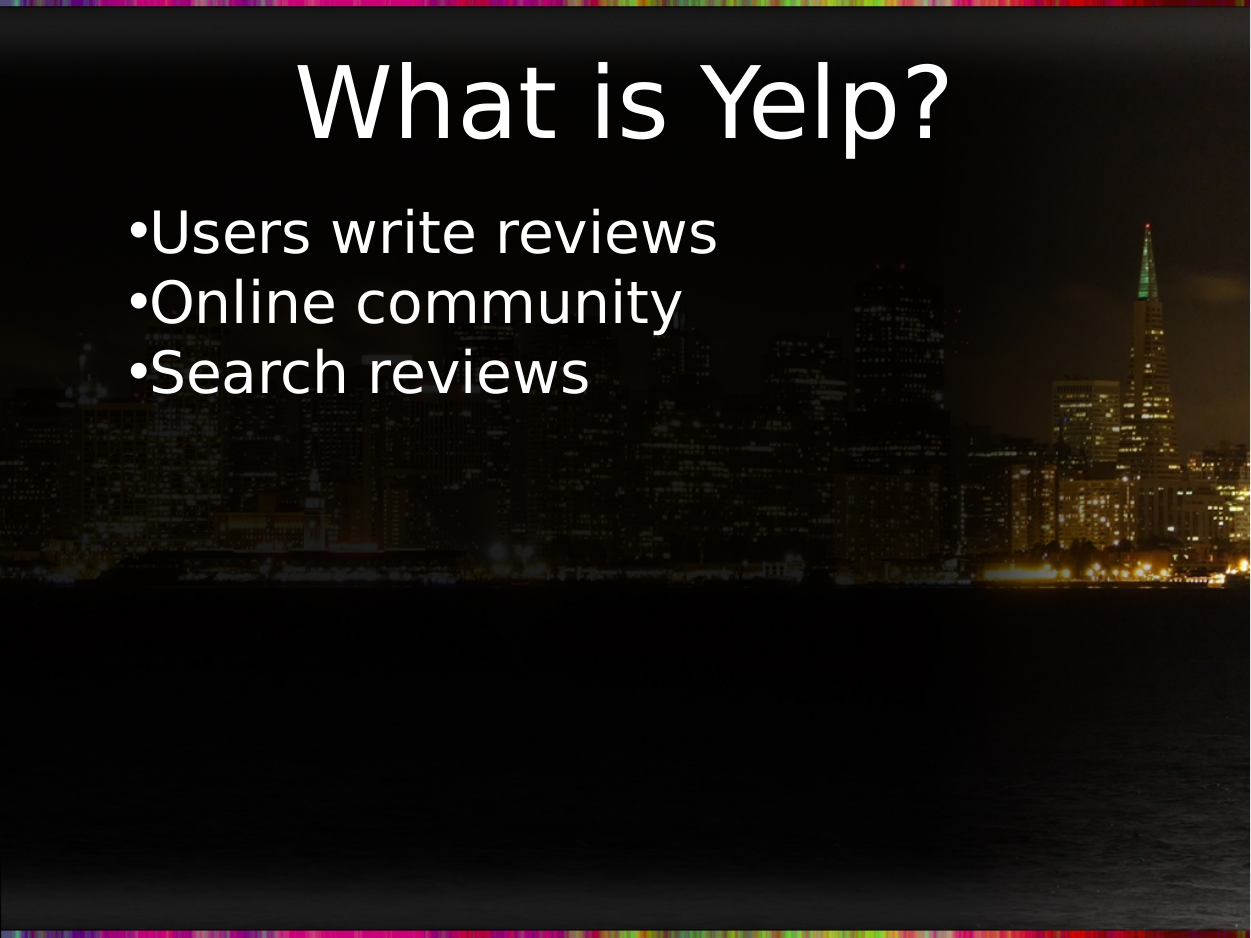

# What is Yelp?
Users write reviews
Online community
Search reviews